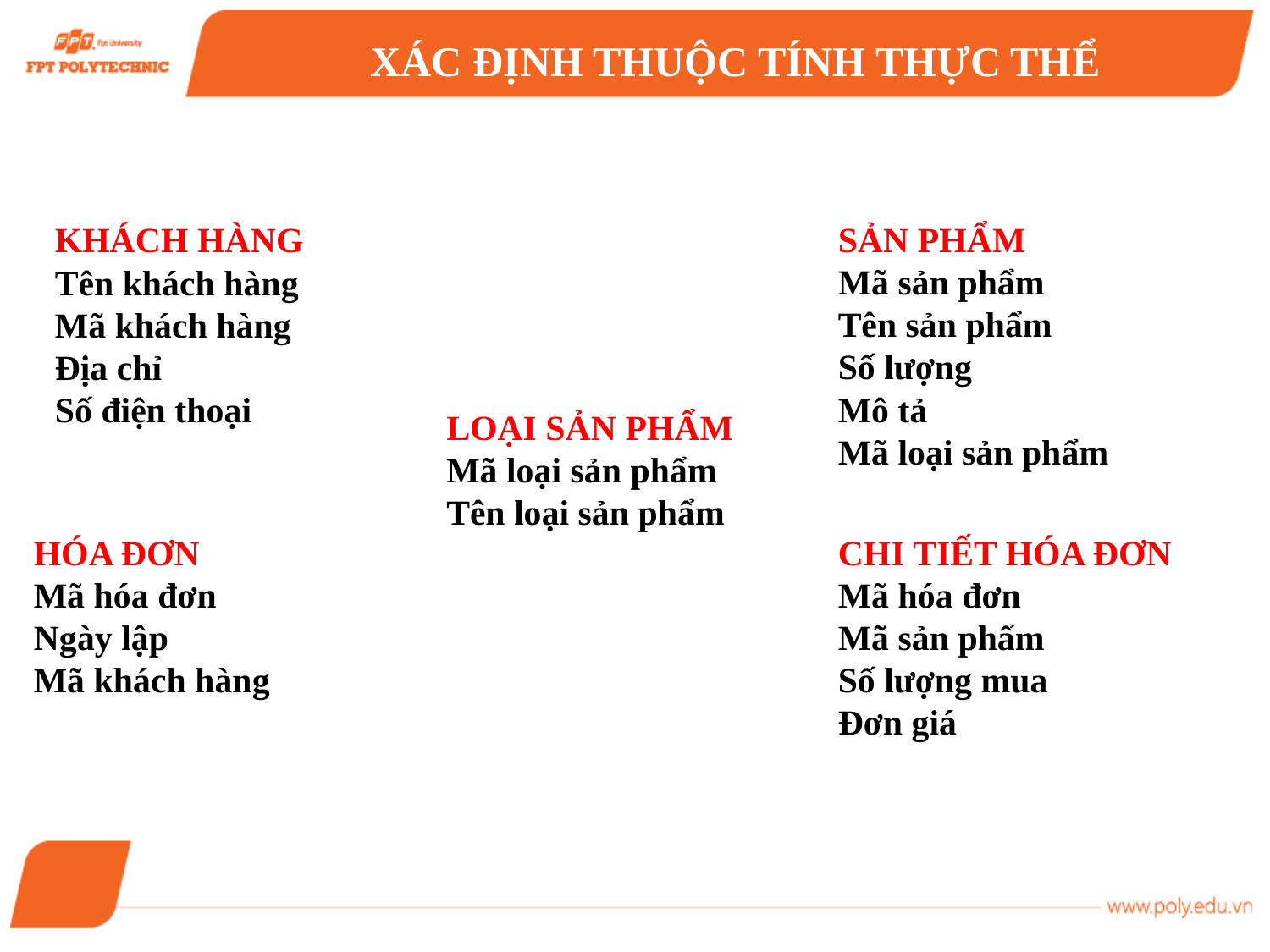

# XÁC ĐỊNH THUỘC TÍNH THỰC THỂ
KHÁCH HÀNG
Tên khách hàng
Mã khách hàng
Địa chỉ
Số điện thoại

SẢN PHẨM
Mã sản phẩm
Tên sản phẩm
Số lượng
Mô tả
Mã loại sản phẩm
LOẠI SẢN PHẨM
Mã loại sản phẩm
Tên loại sản phẩm

HÓA ĐƠN
Mã hóa đơn
Ngày lập
Mã khách hàng
CHI TIẾT HÓA ĐƠN
Mã hóa đơn
Mã sản phẩm
Số lượng mua
Đơn giá